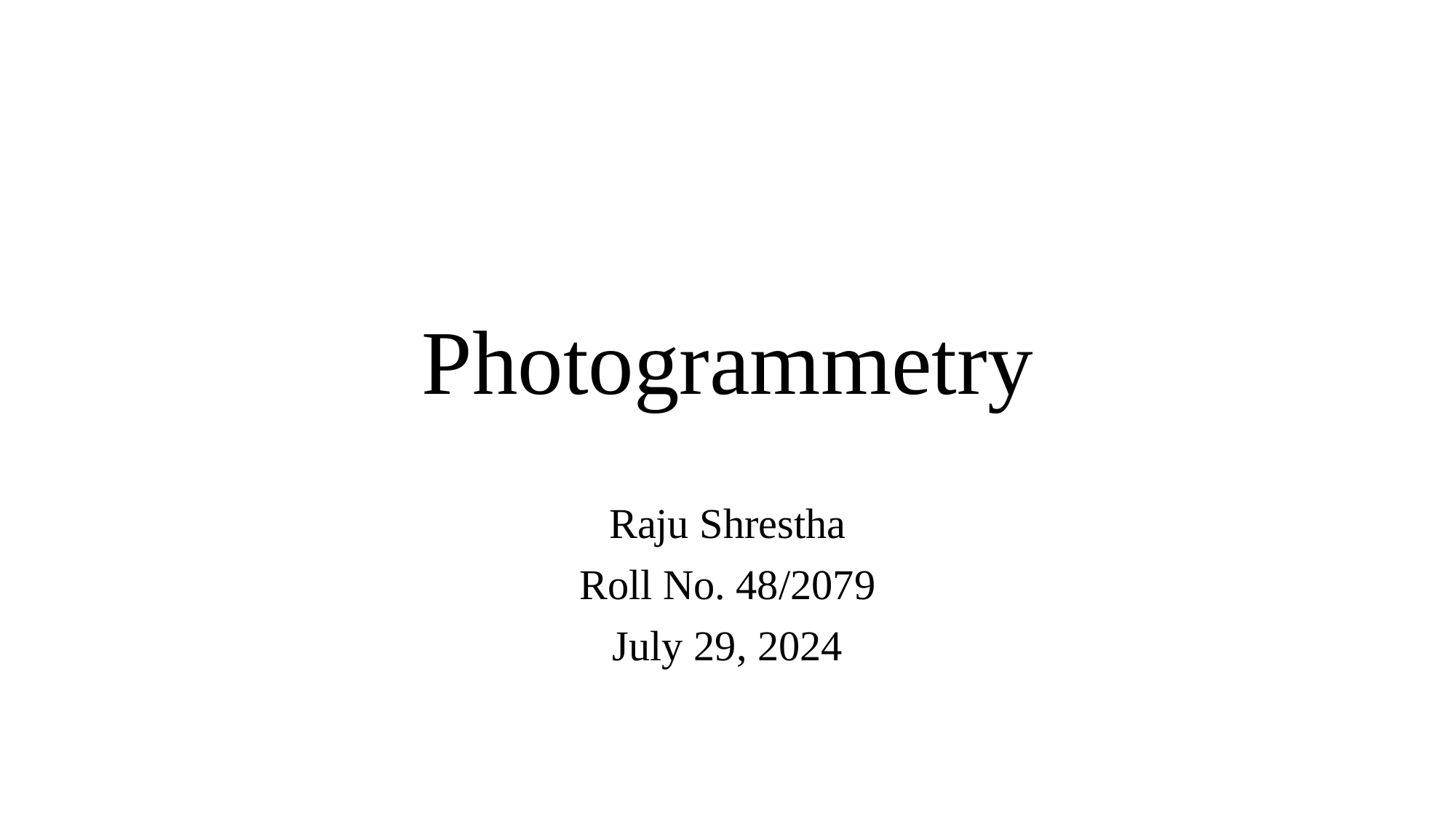

# Photogrammetry

Raju Shrestha
Roll No. 48/2079
July 29, 2024